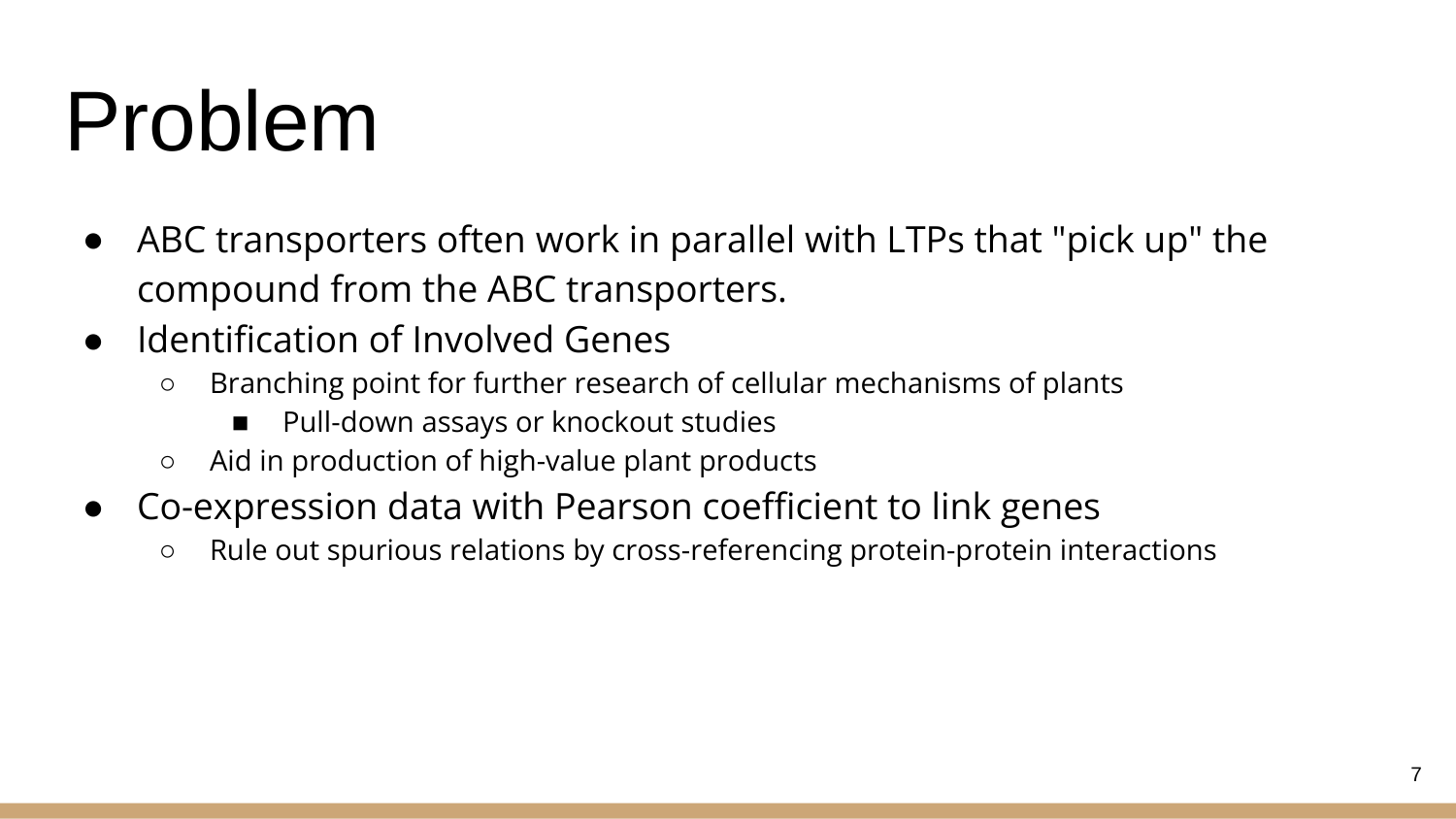

# Problem
ABC transporters often work in parallel with LTPs that "pick up" the compound from the ABC transporters.
Identification of Involved Genes
Branching point for further research of cellular mechanisms of plants
Pull-down assays or knockout studies
Aid in production of high-value plant products
Co-expression data with Pearson coefficient to link genes
Rule out spurious relations by cross-referencing protein-protein interactions
7